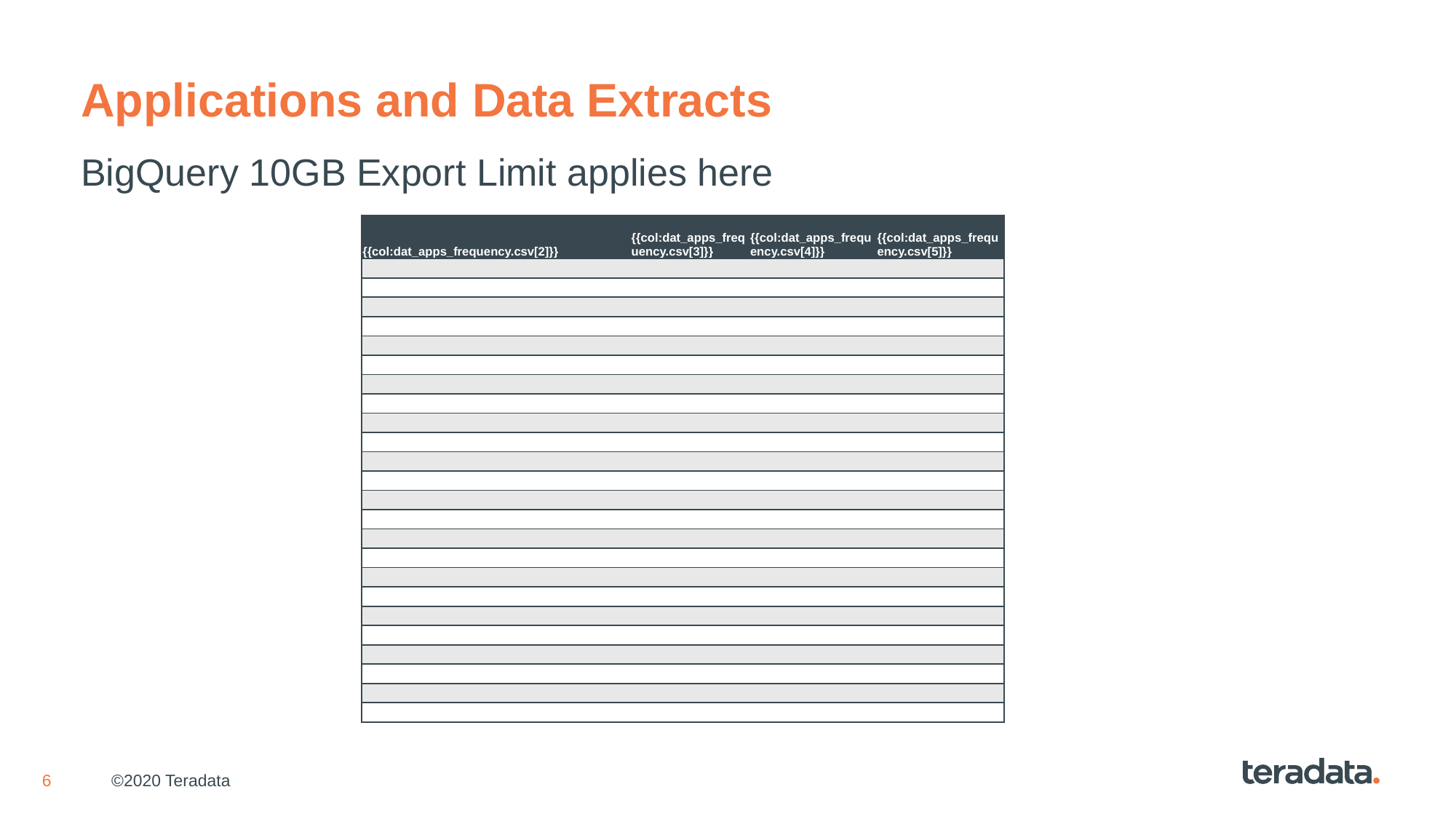

# Applications and Data Extracts
BigQuery 10GB Export Limit applies here
| {{col:dat\_apps\_frequency.csv[2]}} | {{col:dat\_apps\_frequency.csv[3]}} | {{col:dat\_apps\_frequency.csv[4]}} | {{col:dat\_apps\_frequency.csv[5]}} |
| --- | --- | --- | --- |
|  |  |  |  |
|  |  |  |  |
|  |  |  |  |
|  |  |  |  |
|  |  |  |  |
|  |  |  |  |
|  |  |  |  |
|  |  |  |  |
|  |  |  |  |
|  |  |  |  |
|  |  |  |  |
|  |  |  |  |
|  |  |  |  |
|  |  |  |  |
|  |  |  |  |
|  |  |  |  |
|  |  |  |  |
|  |  |  |  |
|  |  |  |  |
|  |  |  |  |
|  |  |  |  |
|  |  |  |  |
|  |  |  |  |
|  |  |  |  |
©2020 Teradata